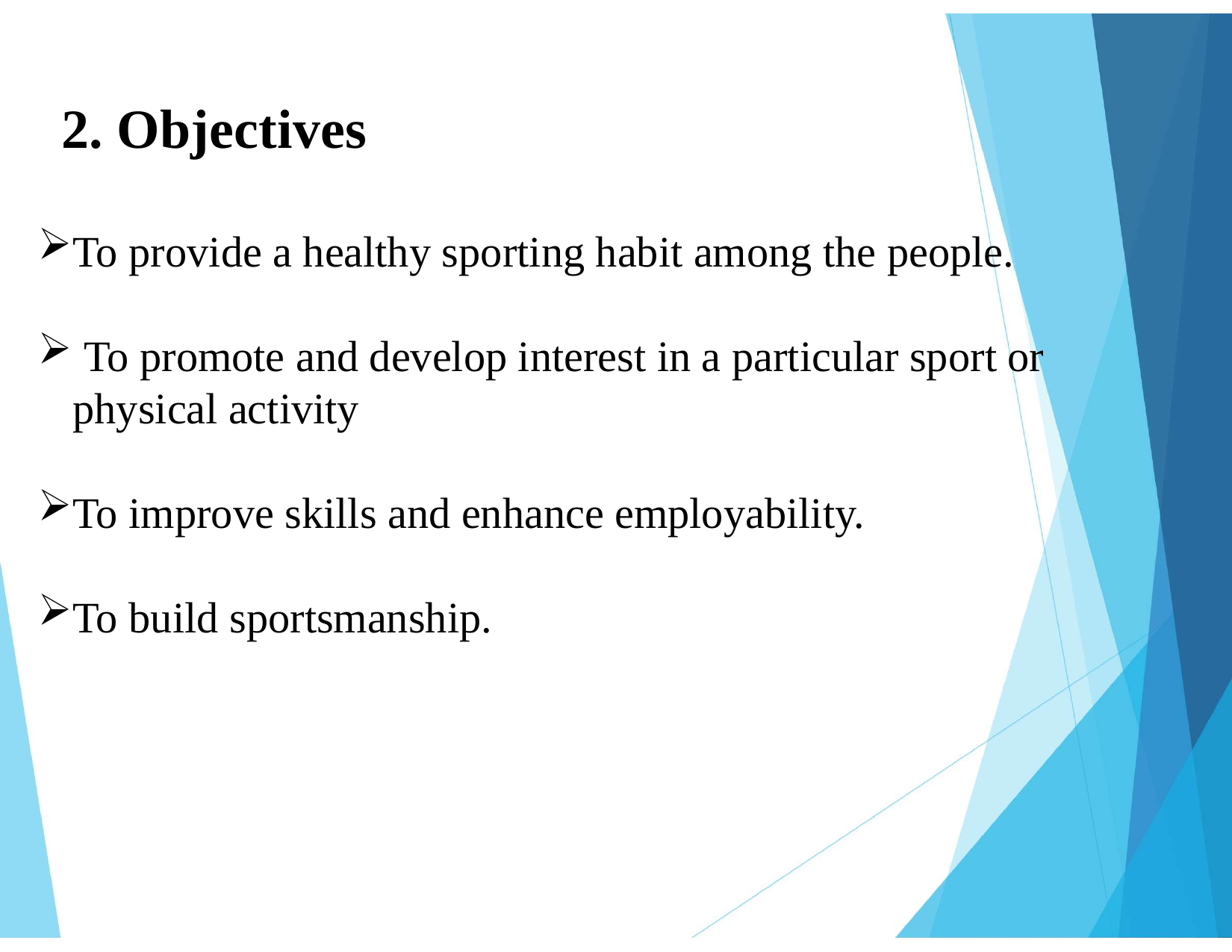

# 2. Objectives

To provide a healthy sporting habit among the people.

 To promote and develop interest in a particular sport or physical activity

To improve skills and enhance employability.

To build sportsmanship.